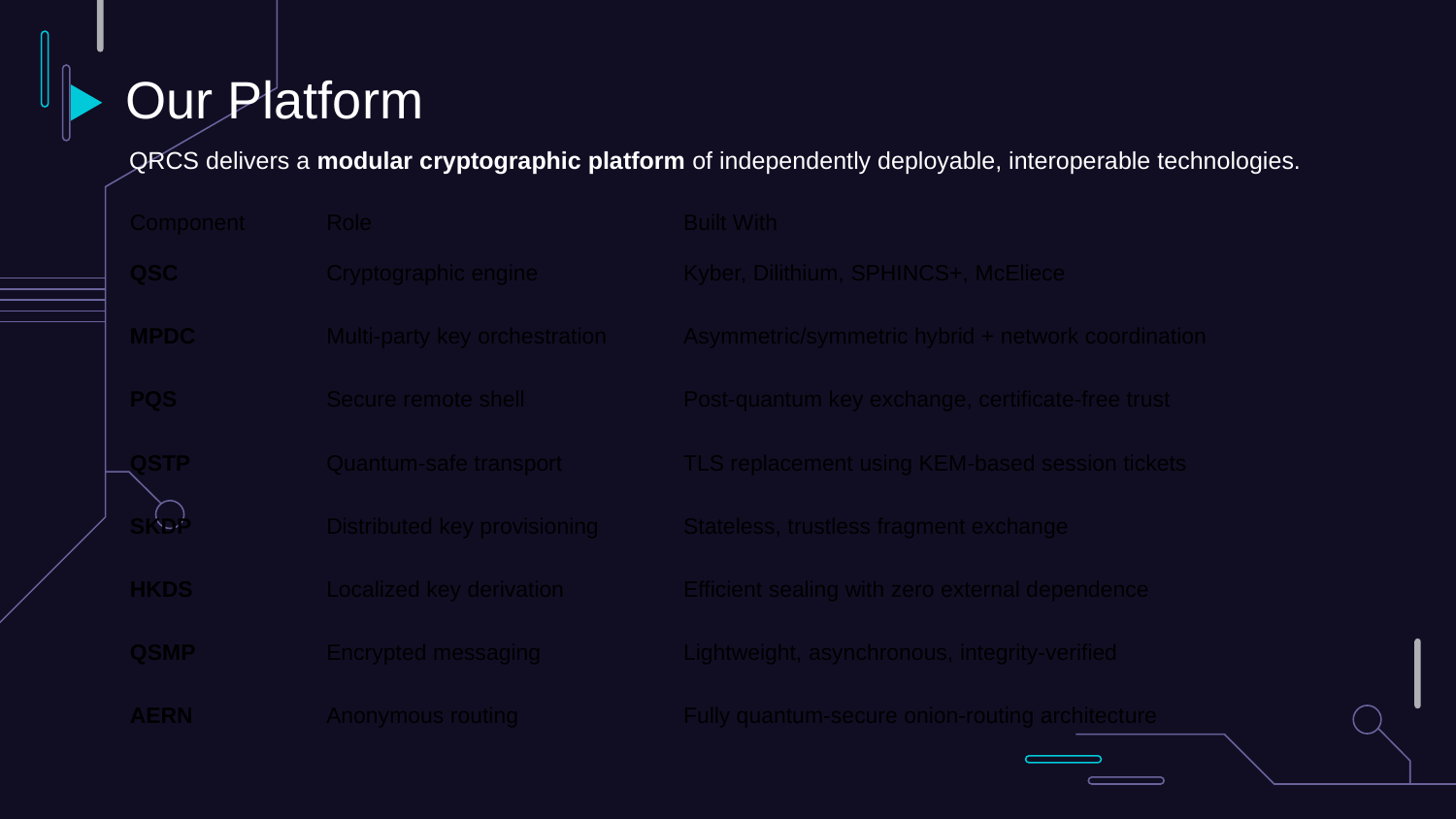

# Our Platform

QRCS delivers a modular cryptographic platform of independently deployable, interoperable technologies.

| Component | Role | Built With |
| --- | --- | --- |
| QSC | Cryptographic engine | Kyber, Dilithium, SPHINCS+, McEliece |
| MPDC | Multi-party key orchestration | Asymmetric/symmetric hybrid + network coordination |
| PQS | Secure remote shell | Post-quantum key exchange, certificate-free trust |
| QSTP | Quantum-safe transport | TLS replacement using KEM-based session tickets |
| SKDP | Distributed key provisioning | Stateless, trustless fragment exchange |
| HKDS | Localized key derivation | Efficient sealing with zero external dependence |
| QSMP | Encrypted messaging | Lightweight, asynchronous, integrity-verified |
| AERN | Anonymous routing | Fully quantum-secure onion-routing architecture |